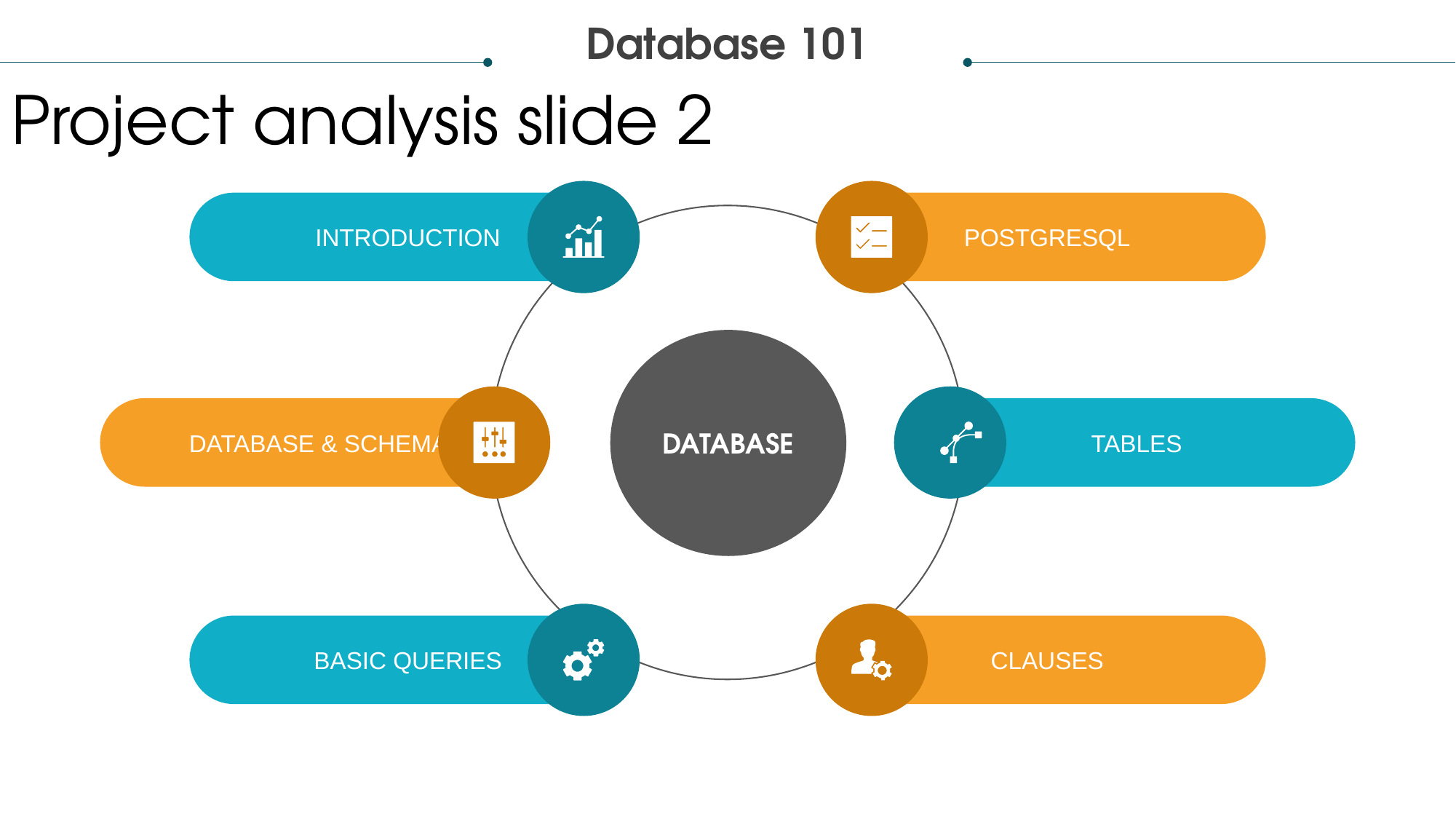

Database 101
Project analysis slide 2

INTRODUCTION
POSTGRESQL

DATABASE

DATABASE & SCHEMA
TABLES

BASIC QUERIES
CLAUSES